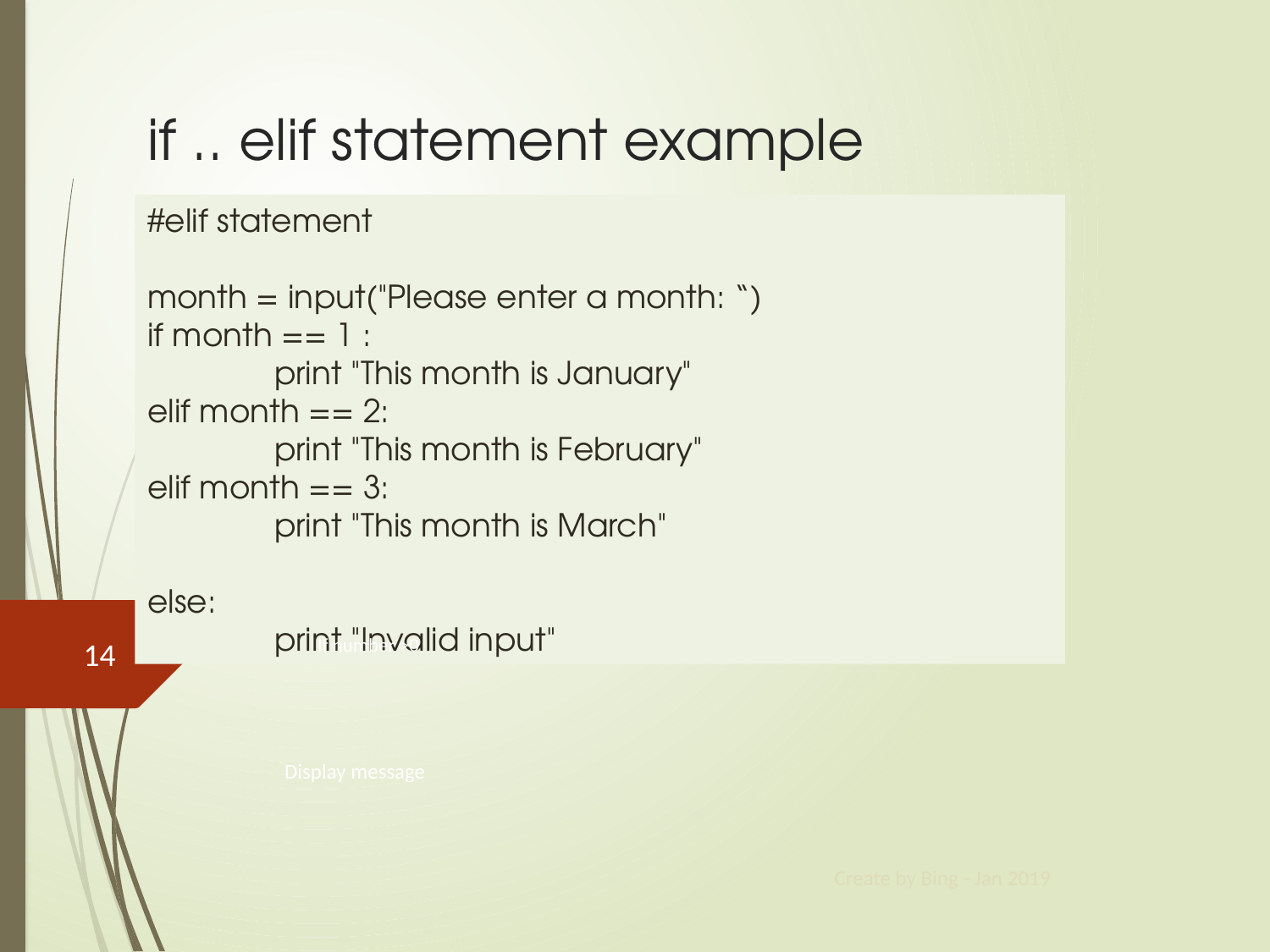

# if .. elif statement example
#elif statement

month = input("Please enter a month: “)
if month == 1 :
	print "This month is January"
elif month == 2:
	print "This month is February"
elif month == 3:
	print "This month is March"

else:
	print "Invalid input"

If number >0
14
Display message
Create by Bing - Jan 2019